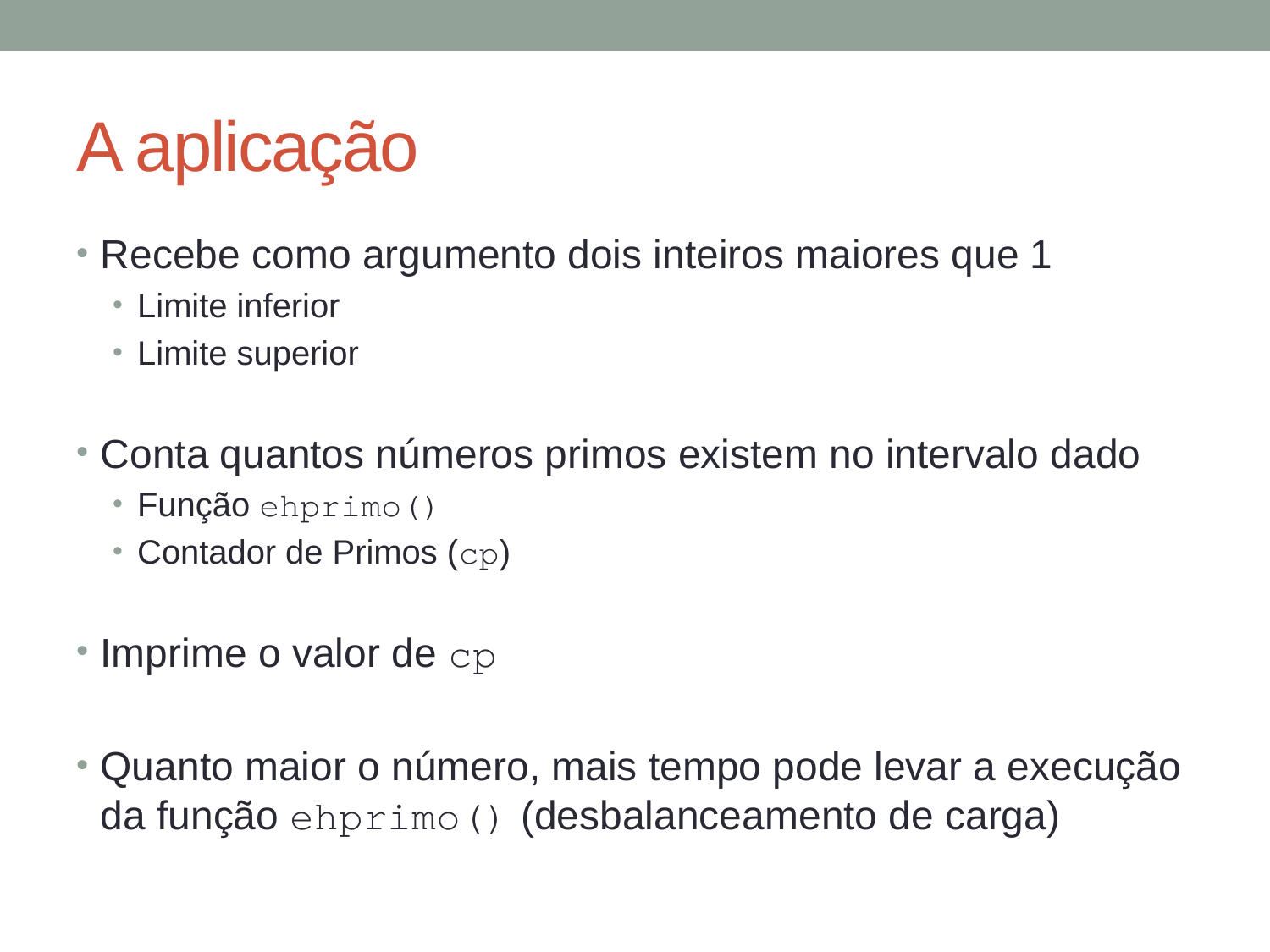

# A aplicação
Recebe como argumento dois inteiros maiores que 1
Limite inferior
Limite superior

Conta quantos números primos existem no intervalo dado
Função ehprimo()
Contador de Primos (cp)

Imprime o valor de cp

Quanto maior o número, mais tempo pode levar a execução da função ehprimo() (desbalanceamento de carga)